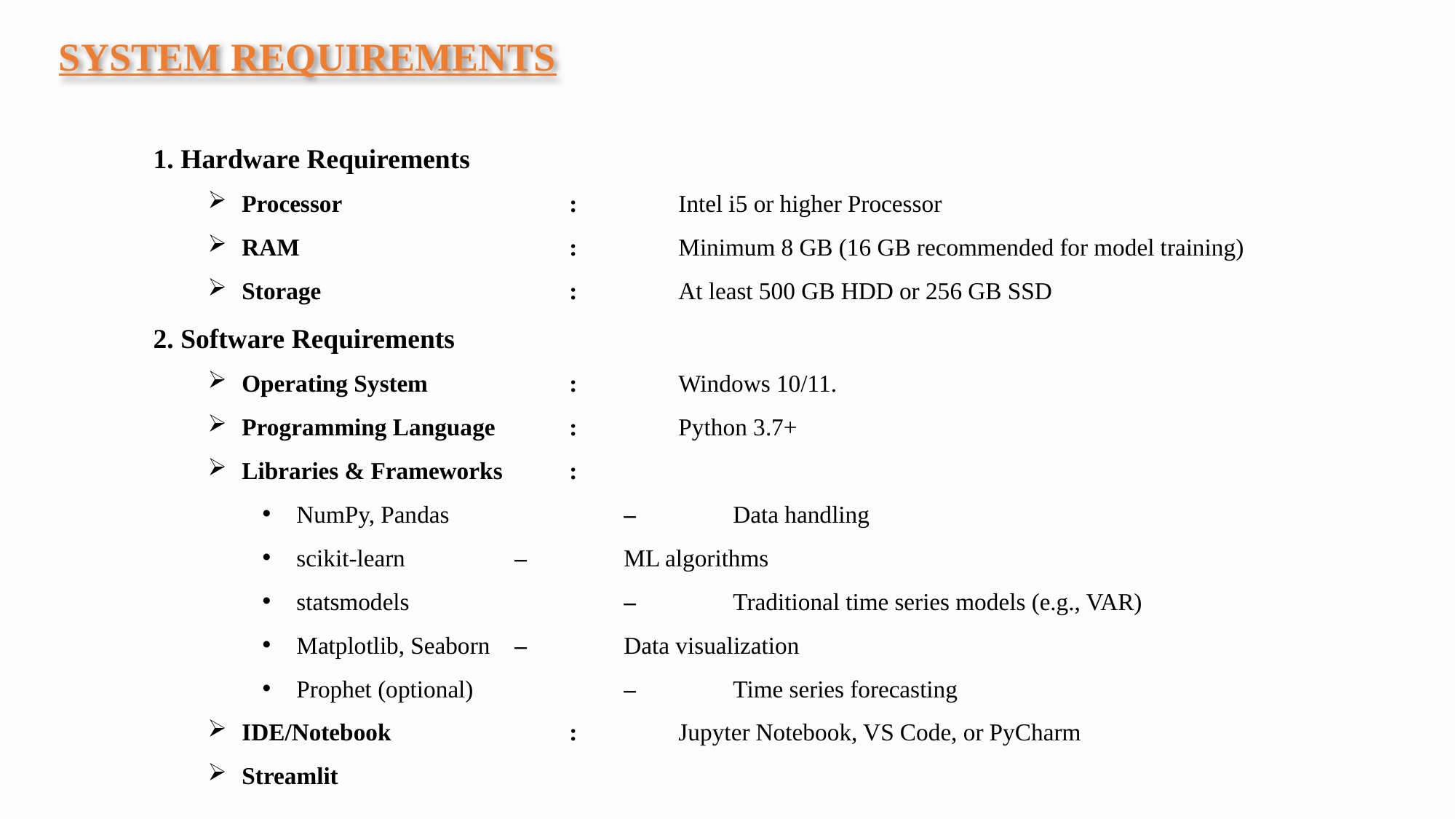

SYSTEM REQUIREMENTS
1. Hardware Requirements
Processor			: 	Intel i5 or higher Processor
RAM			:	Minimum 8 GB (16 GB recommended for model training)
Storage			: 	At least 500 GB HDD or 256 GB SSD
2. Software Requirements
Operating System             	: 	Windows 10/11.
Programming Language   	: 	Python 3.7+
Libraries & Frameworks  	:
NumPy, Pandas 		– 	Data handling
scikit-learn		– 	ML algorithms
statsmodels 		– 	Traditional time series models (e.g., VAR)
Matplotlib, Seaborn	– 	Data visualization
Prophet (optional)		– 	Time series forecasting
IDE/Notebook		: 	Jupyter Notebook, VS Code, or PyCharm
Streamlit